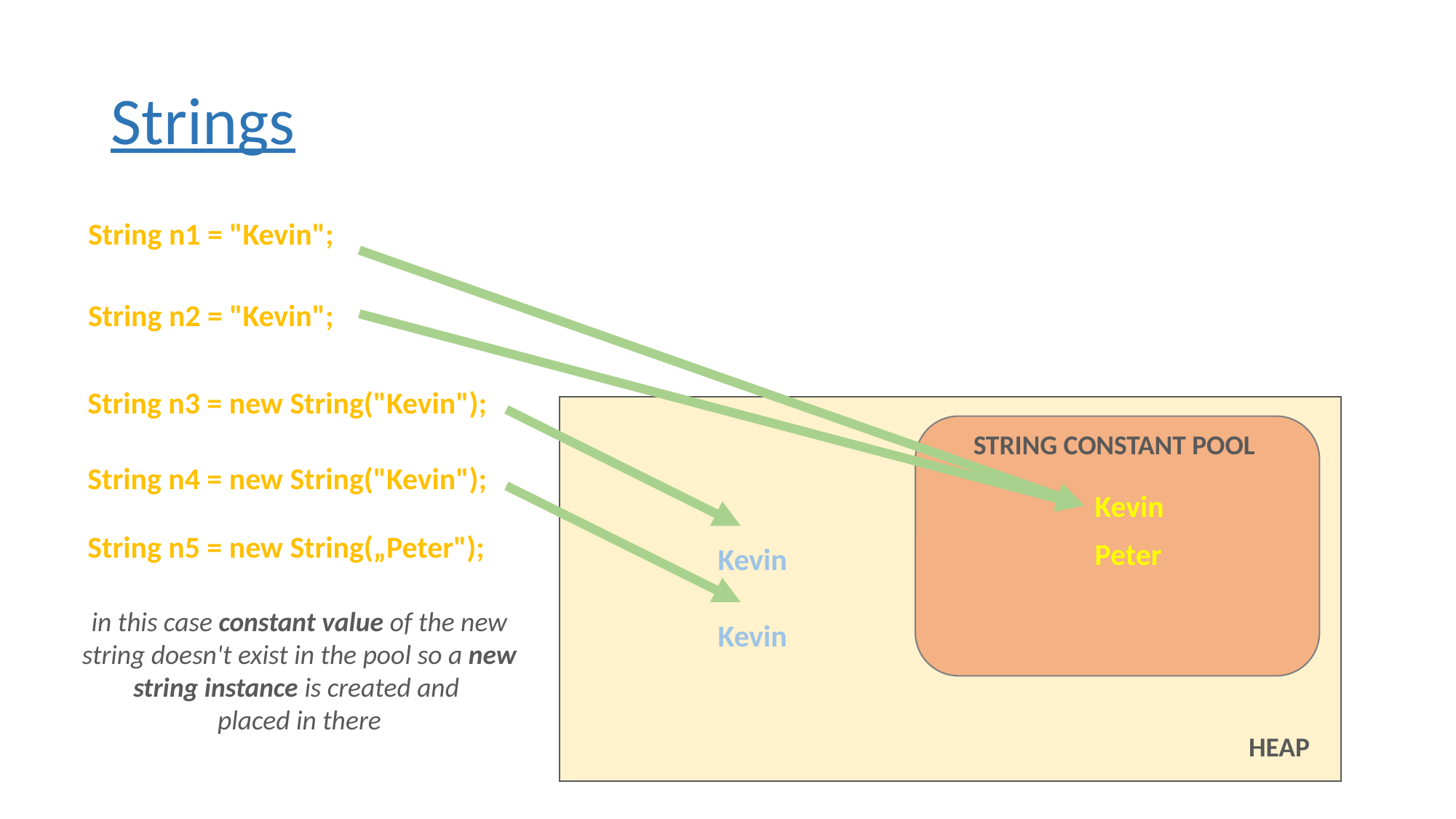

# Strings
String n1 = "Kevin";
String n2 = "Kevin";
String n3 = new String("Kevin");

STRING CONSTANT POOL
String n4 = new String("Kevin");
Kevin
String n5 = new String(„Peter");
Peter
Kevin
in this case constant value of the new string doesn't exist in the pool so a new string instance is created and
placed in there

Kevin
HEAP